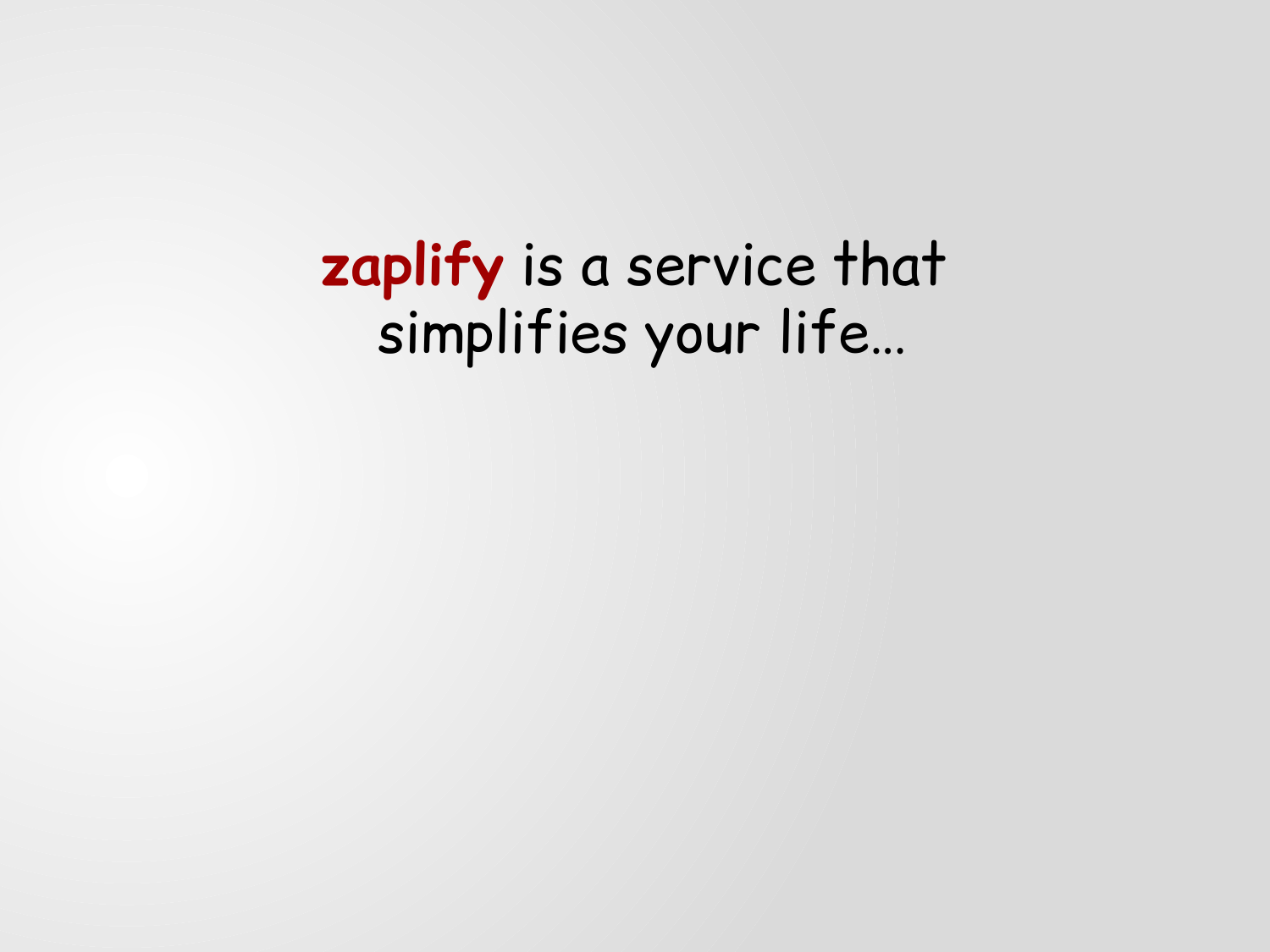

zaplify is a service that
simplifies your life…